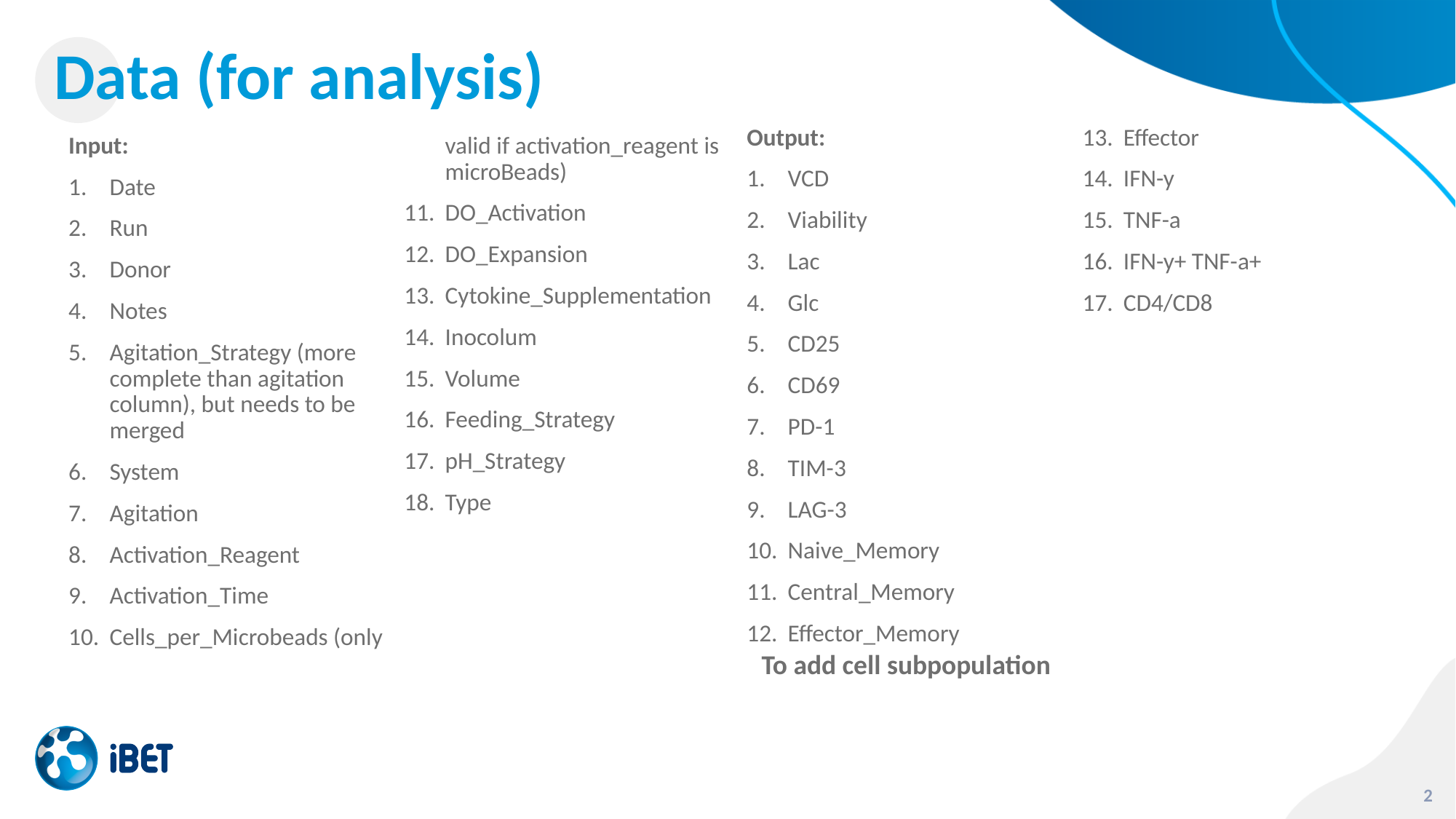

# Data (for analysis)
Output:
VCD
Viability
Lac
Glc
CD25
CD69
PD-1
TIM-3
LAG-3
Naive_Memory
Central_Memory
Effector_Memory
Effector
IFN-y
TNF-a
IFN-y+ TNF-a+
CD4/CD8​
Input:
Date
Run
Donor
Notes
Agitation_Strategy (more complete than agitation column), but needs to be merged
System
Agitation
Activation_Reagent
Activation_Time
Cells_per_Microbeads (only valid if activation_reagent is microBeads)
DO_Activation
DO_Expansion
Cytokine_Supplementation
Inocolum
Volume
Feeding_Strategy
pH_Strategy
Type

To add cell subpopulation
2